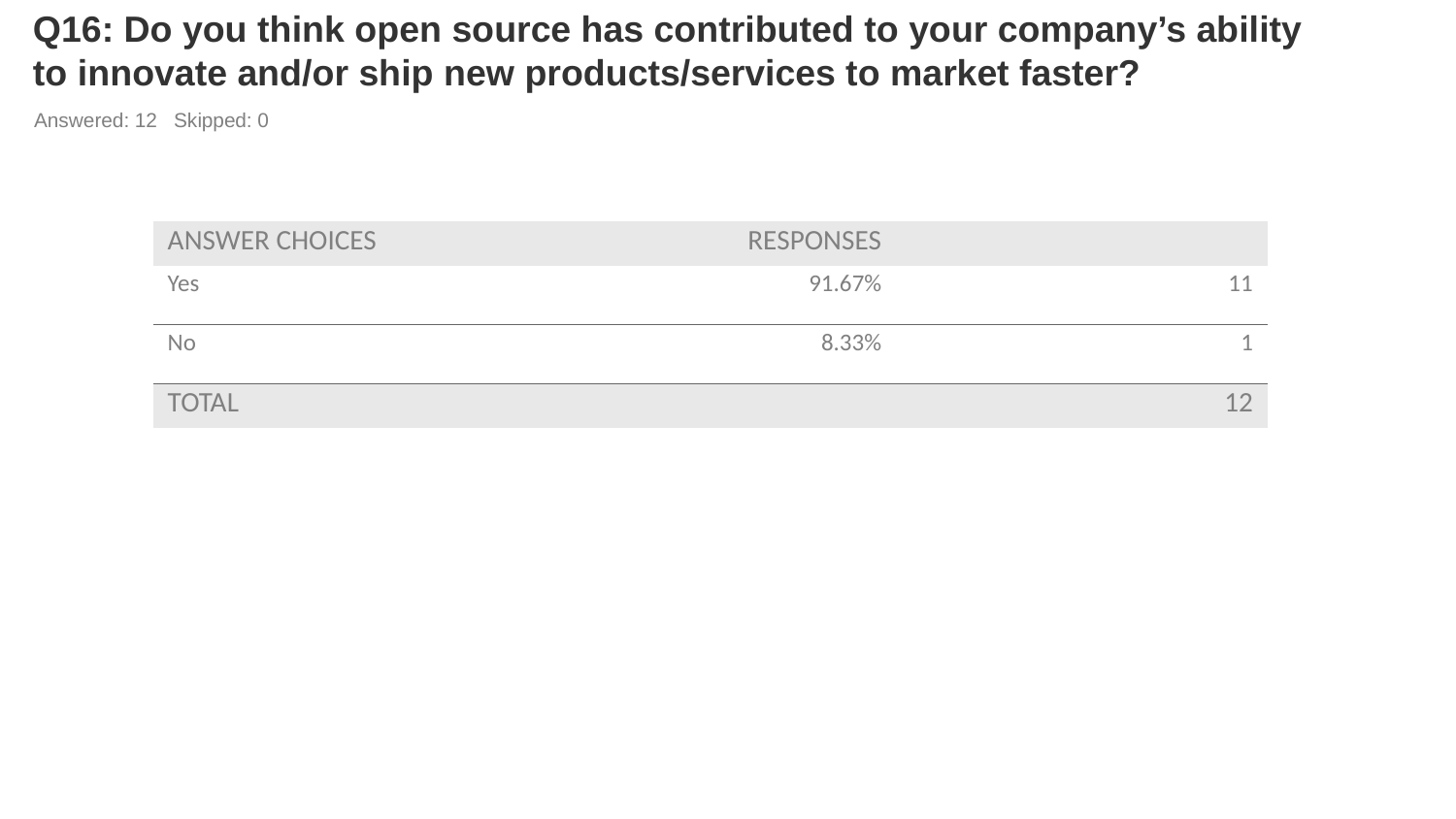

# Q16: Do you think open source has contributed to your company’s ability to innovate and/or ship new products/services to market faster?
Answered: 12   Skipped: 0
| ANSWER CHOICES | RESPONSES |  |
| --- | --- | --- |
| Yes | 91.67% | 11 |
| No | 8.33% | 1 |
| TOTAL |  | 12 |